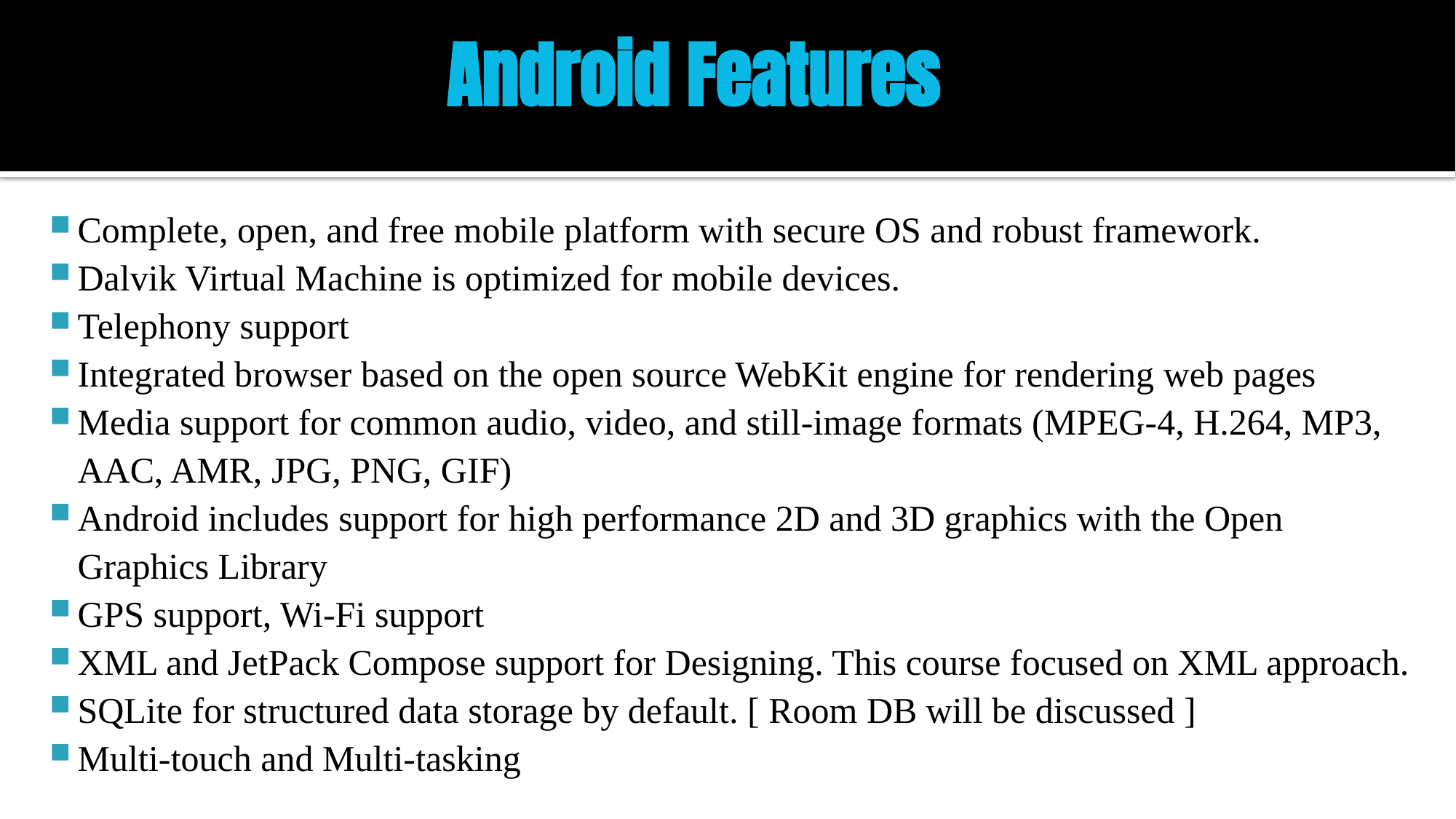

# Android Features
Complete, open, and free mobile platform with secure OS and robust framework.
Dalvik Virtual Machine is optimized for mobile devices.
Telephony support
Integrated browser based on the open source WebKit engine for rendering web pages
Media support for common audio, video, and still-image formats (MPEG-4, H.264, MP3, AAC, AMR, JPG, PNG, GIF)
Android includes support for high performance 2D and 3D graphics with the Open Graphics Library
GPS support, Wi-Fi support
XML and JetPack Compose support for Designing. This course focused on XML approach.
SQLite for structured data storage by default. [ Room DB will be discussed ]
Multi-touch and Multi-tasking